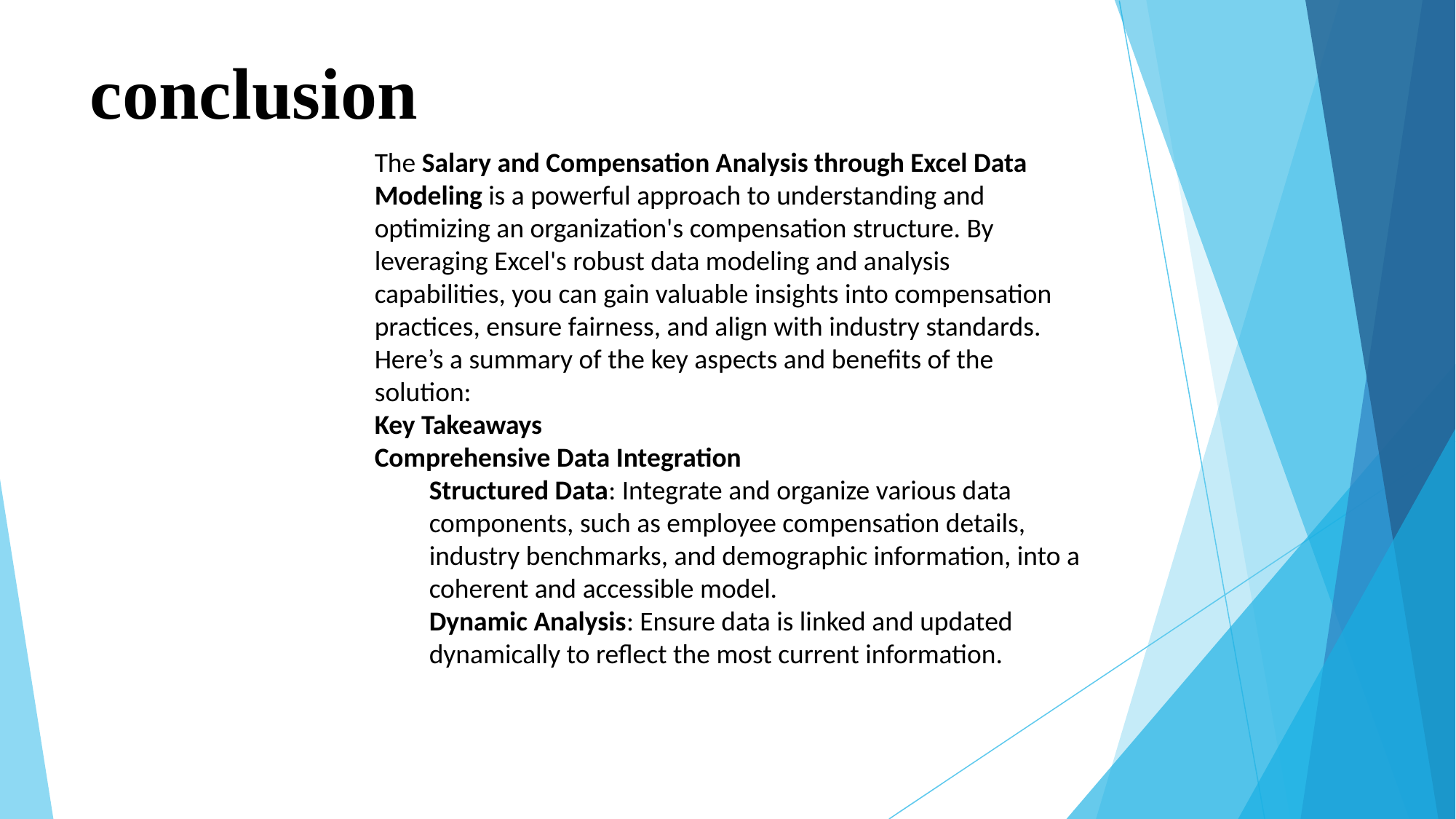

# conclusion
The Salary and Compensation Analysis through Excel Data Modeling is a powerful approach to understanding and optimizing an organization's compensation structure. By leveraging Excel's robust data modeling and analysis capabilities, you can gain valuable insights into compensation practices, ensure fairness, and align with industry standards. Here’s a summary of the key aspects and benefits of the solution:
Key Takeaways
Comprehensive Data Integration
Structured Data: Integrate and organize various data components, such as employee compensation details, industry benchmarks, and demographic information, into a coherent and accessible model.
Dynamic Analysis: Ensure data is linked and updated dynamically to reflect the most current information.